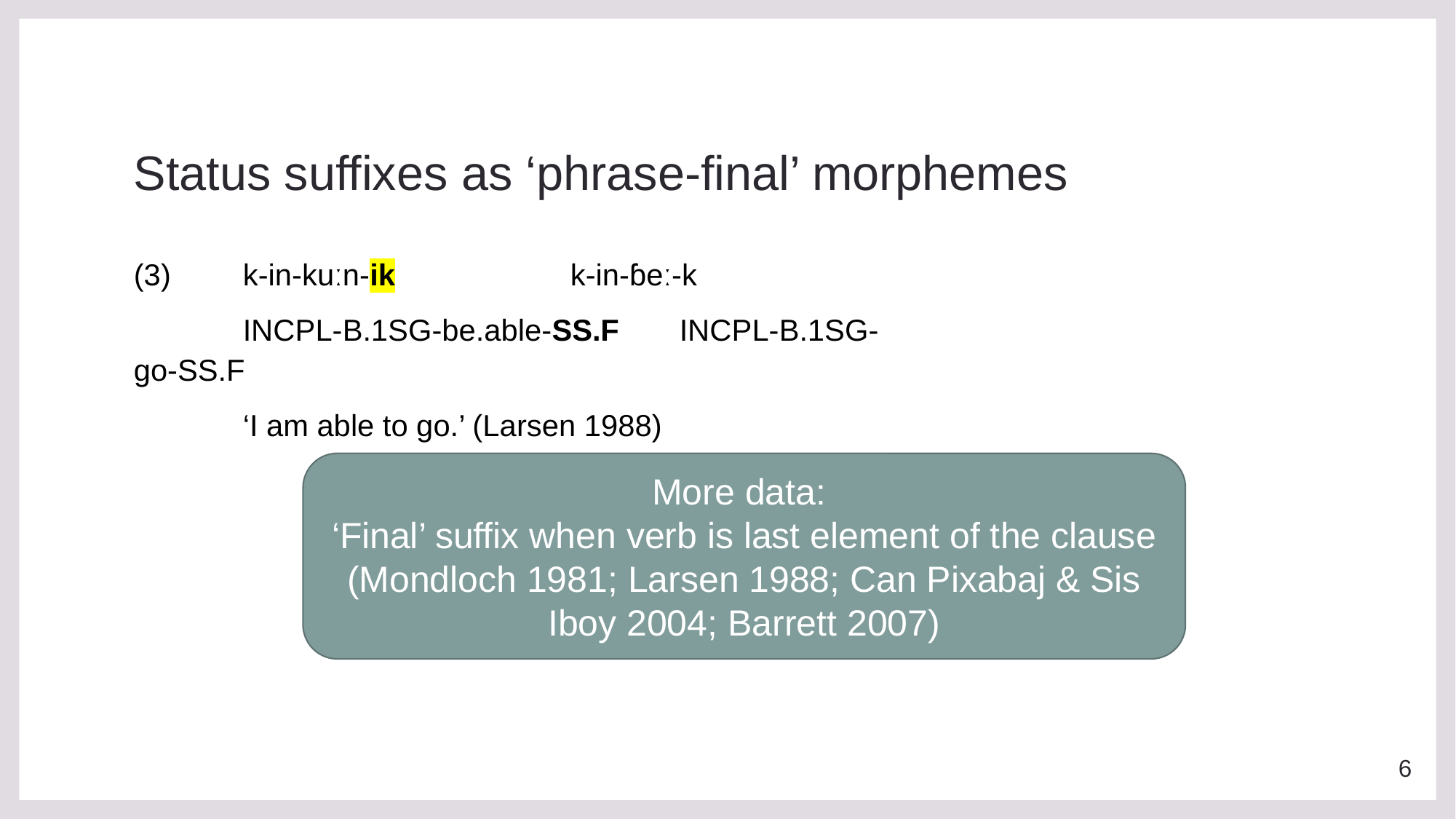

# Status suffixes as ‘phrase-final’ morphemes
(3) 	k-in-kuːn-ik 		k-in-ɓeː-k
	incpl-b.1sg-be.able-ss.f 	incpl-b.1sg-go-ss.f
	‘I am able to go.’ (Larsen 1988)

More data:
‘Final’ suffix when verb is last element of the clause
(Mondloch 1981; Larsen 1988; Can Pixabaj & Sis Iboy 2004; Barrett 2007)
6